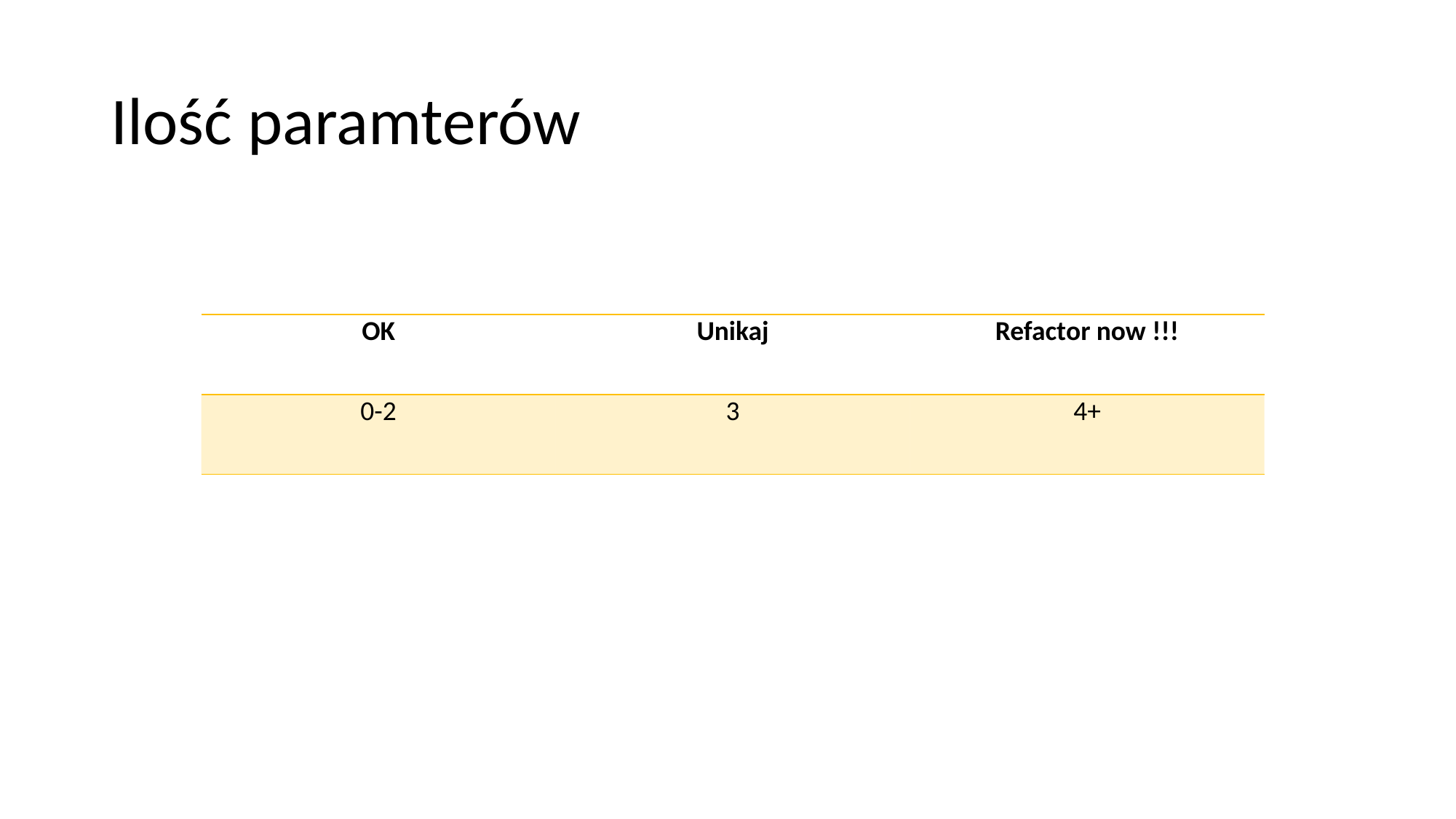

# Ilość paramterów
| OK | Unikaj | Refactor now !!! |
| --- | --- | --- |
| 0-2 | 3 | 4+ |